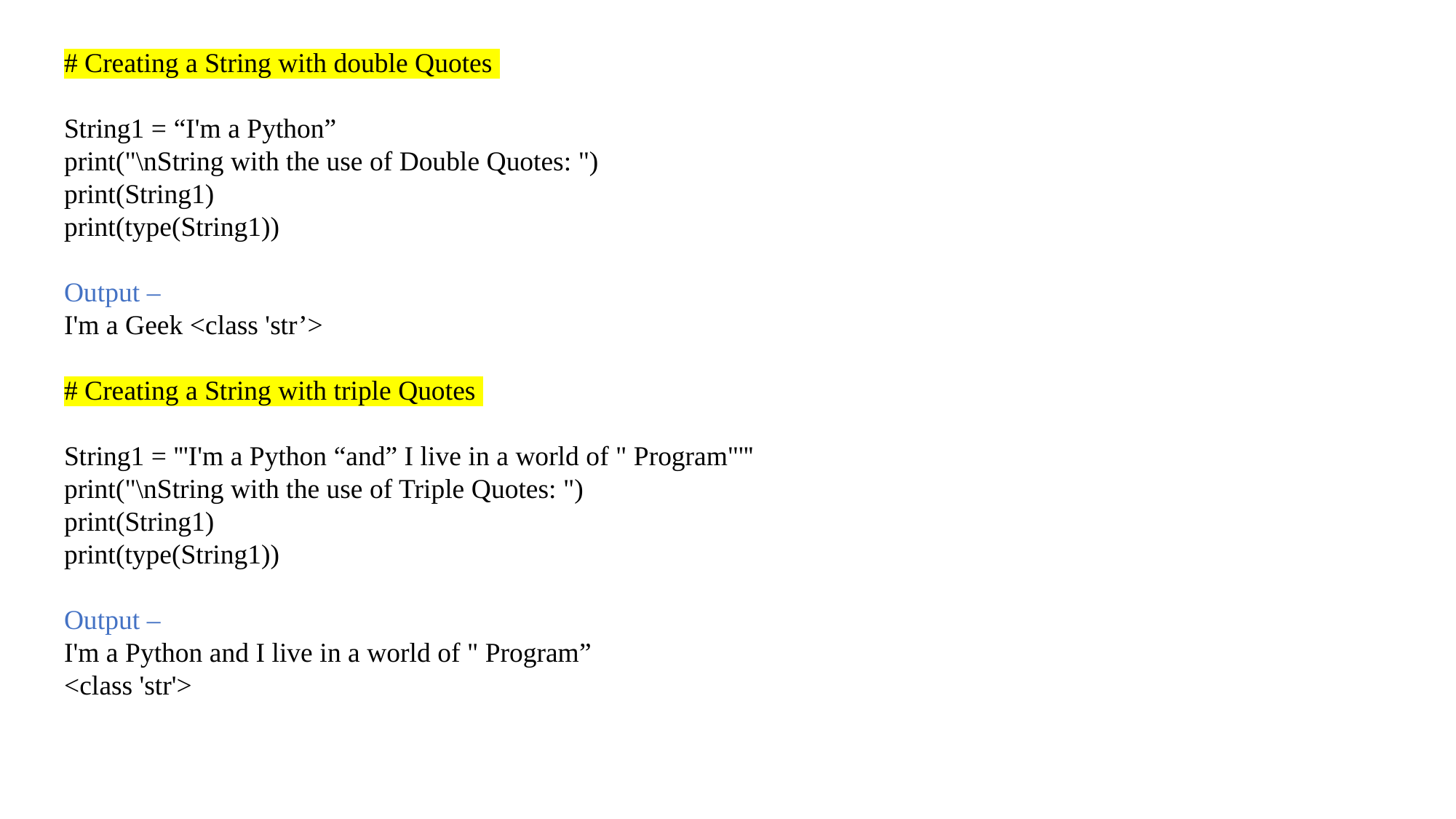

# Creating a String with double Quotes

String1 = “I'm a Python”
print("\nString with the use of Double Quotes: ")
print(String1)
print(type(String1))

Output –
I'm a Geek <class 'str’>

# Creating a String with triple Quotes

String1 = '''I'm a Python “and” I live in a world of " Program"'''
print("\nString with the use of Triple Quotes: ")
print(String1)
print(type(String1))

Output –
I'm a Python and I live in a world of " Program”
<class 'str'>